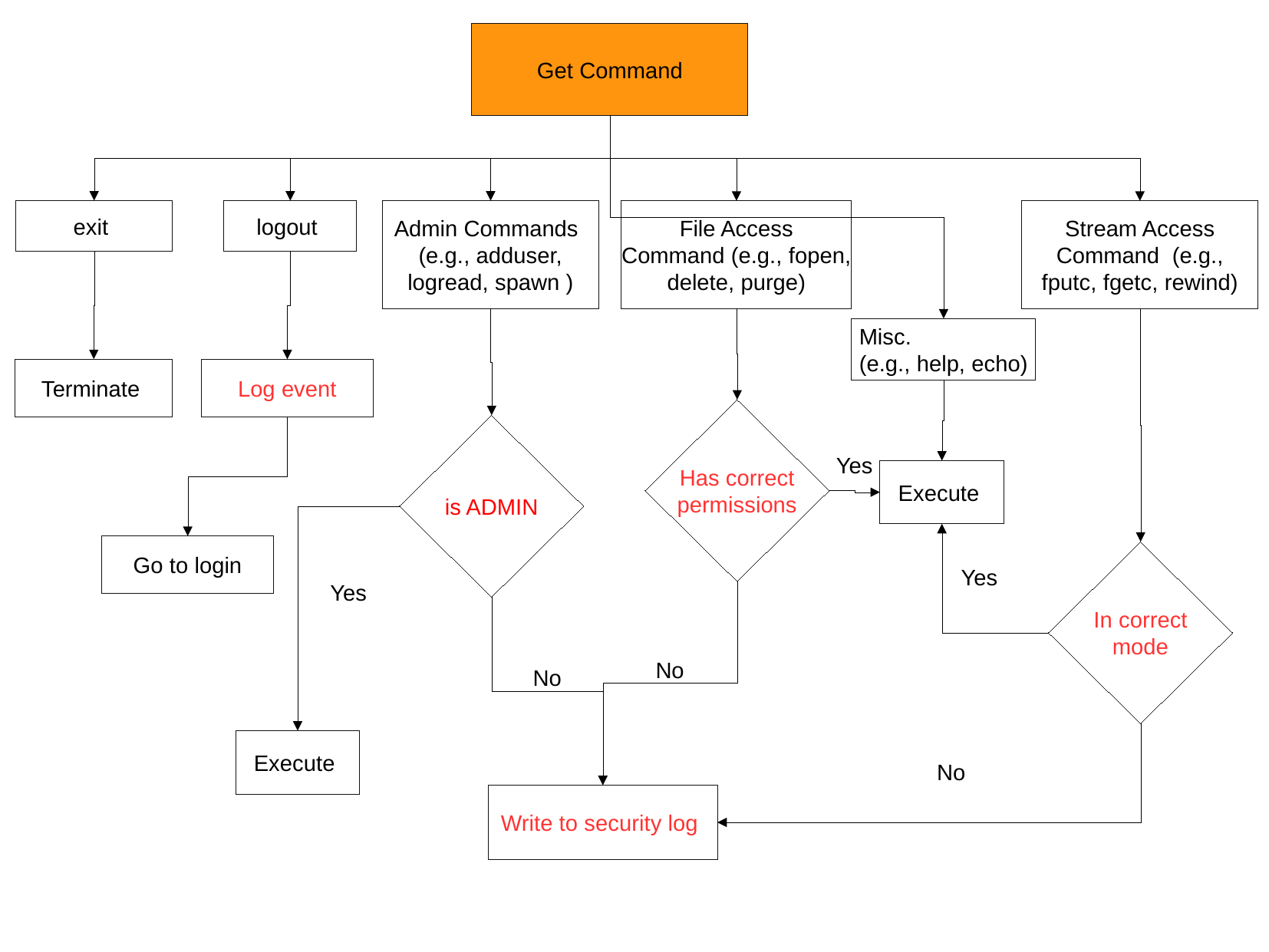

Get Command
exit
logout
Admin Commands
(e.g., adduser,
logread, spawn )
File Access
Command (e.g., fopen,
delete, purge)
Stream Access
Command  (e.g.,
fputc, fgetc, rewind)
Misc.
(e.g., help, echo)
Terminate
Log event
Has correct
permissions
is ADMIN
Execute
Go to login
In correct
mode
Execute
Write to security log